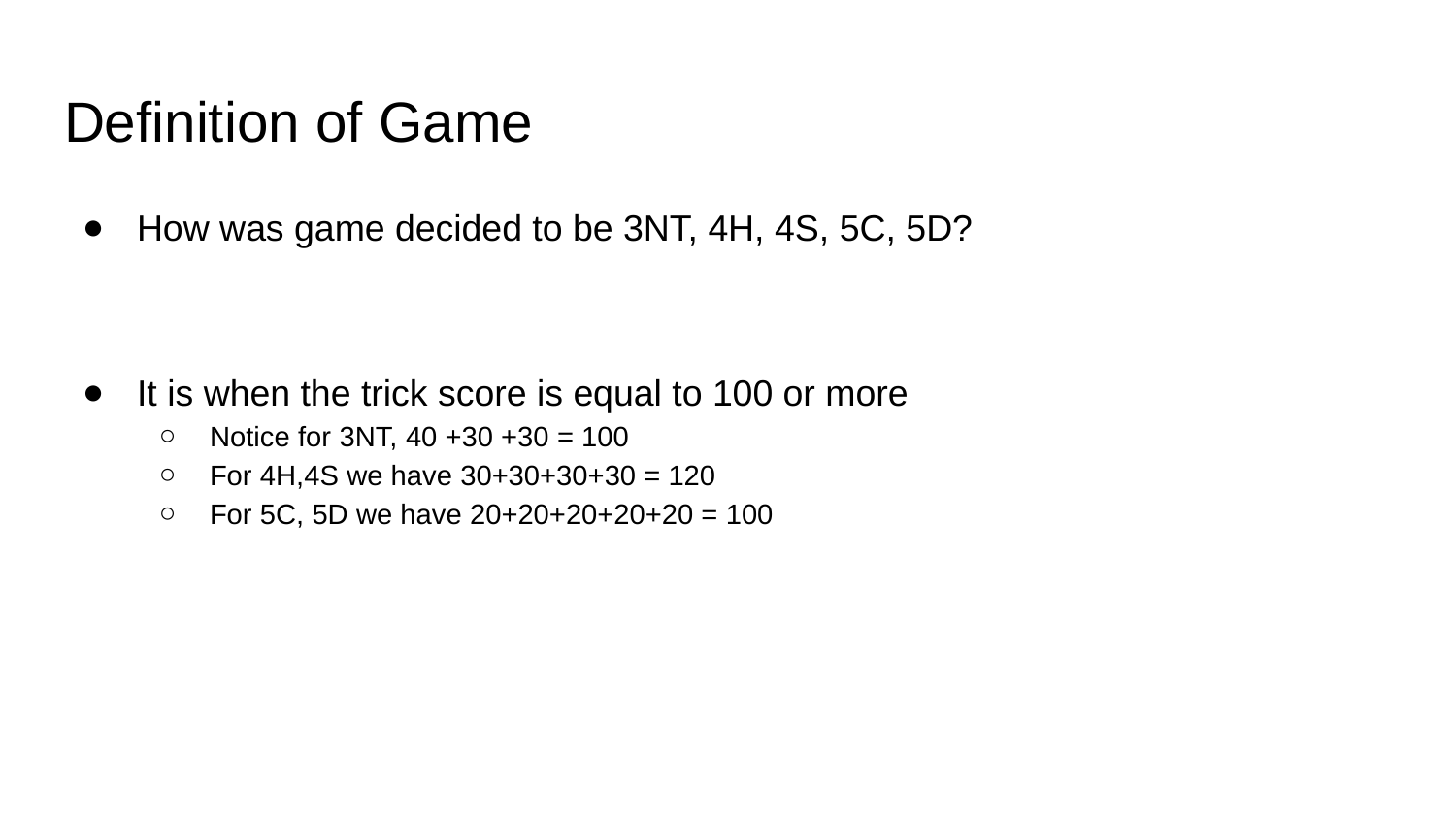

# Definition of Game
How was game decided to be 3NT, 4H, 4S, 5C, 5D?

It is when the trick score is equal to 100 or more
Notice for 3NT, 40 +30 +30 = 100
For 4H,4S we have 30+30+30+30 = 120
For 5C, 5D we have 20+20+20+20+20 = 100